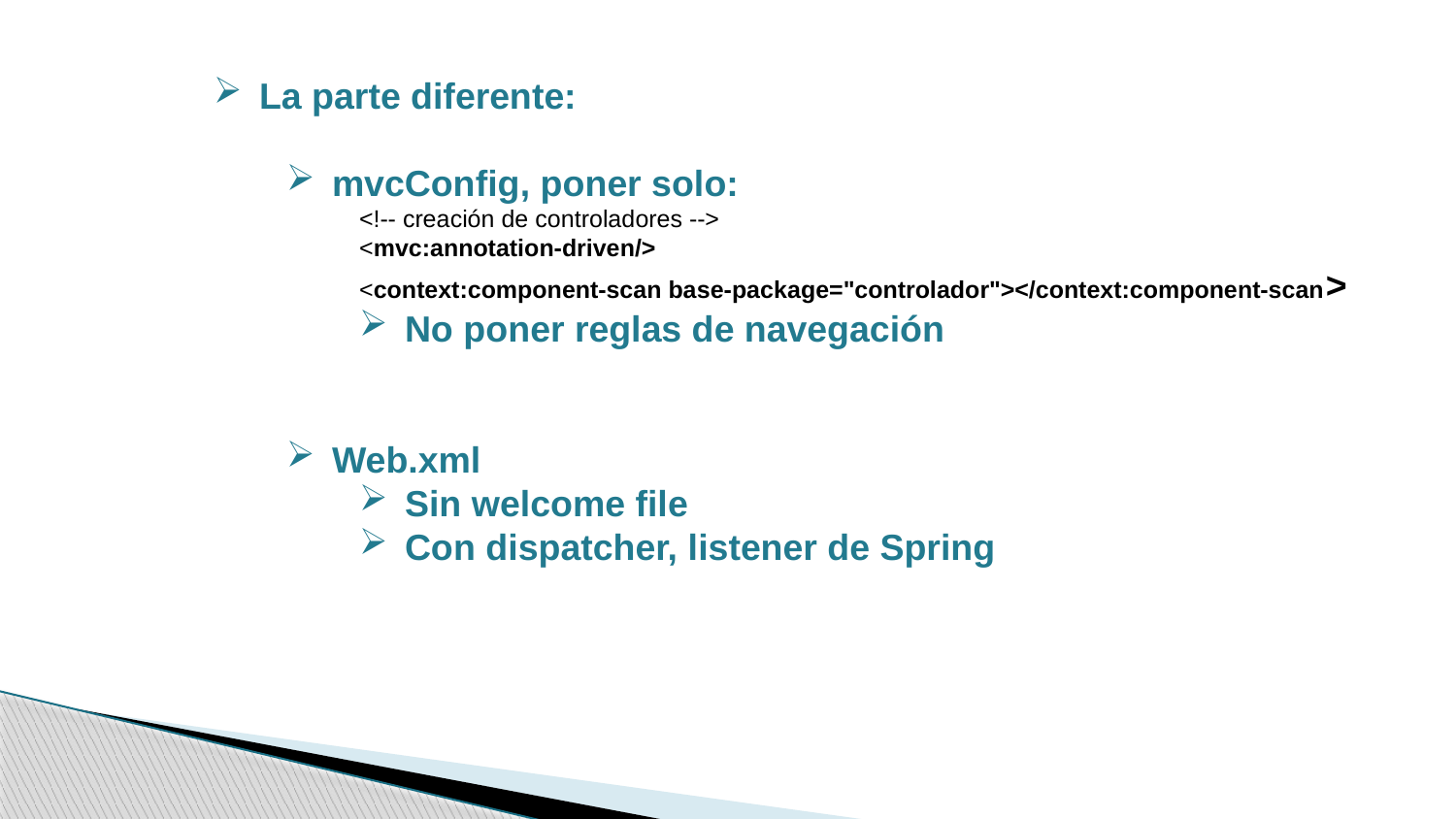

La parte diferente:

mvcConfig, poner solo:
<!-- creación de controladores -->
<mvc:annotation-driven/>
<context:component-scan base-package="controlador"></context:component-scan>
No poner reglas de navegación

Web.xml
Sin welcome file
Con dispatcher, listener de Spring